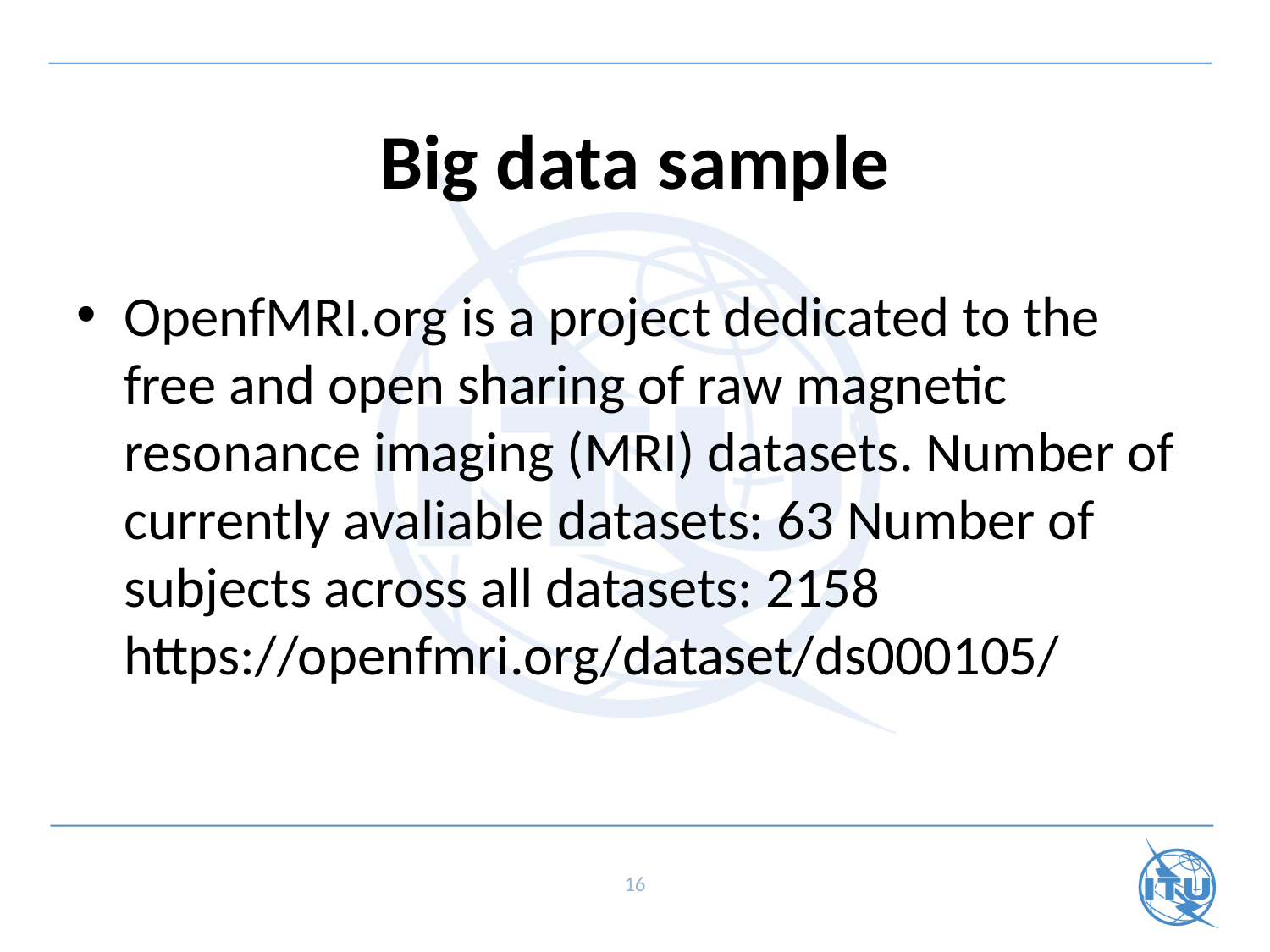

# Big data sample
OpenfMRI.org is a project dedicated to the free and open sharing of raw magnetic resonance imaging (MRI) datasets. Number of currently avaliable datasets: 63 Number of subjects across all datasets: 2158 https://openfmri.org/dataset/ds000105/
16